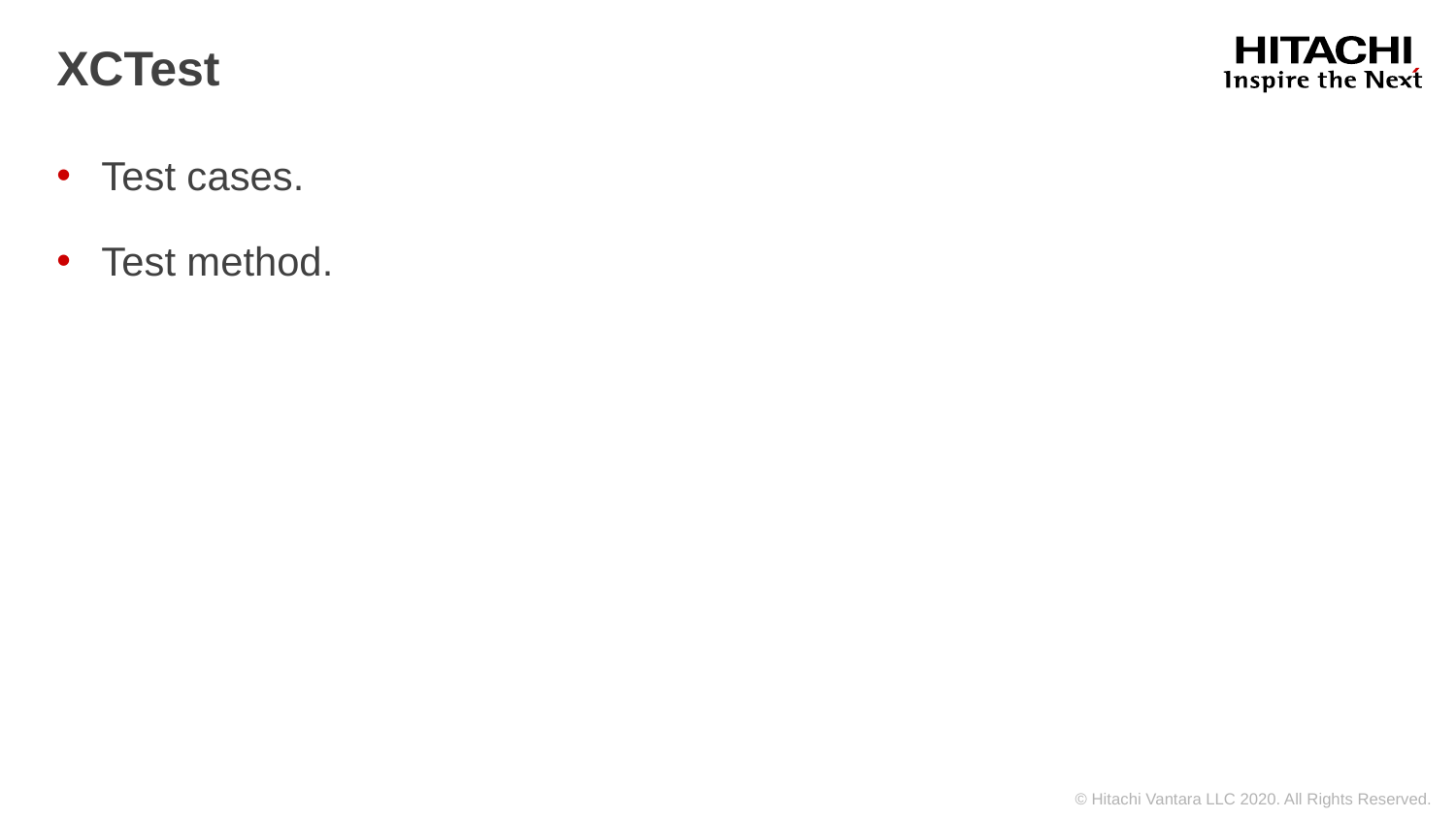

# XCTest
Test cases.
Test method.
TEXT EXAMPLE